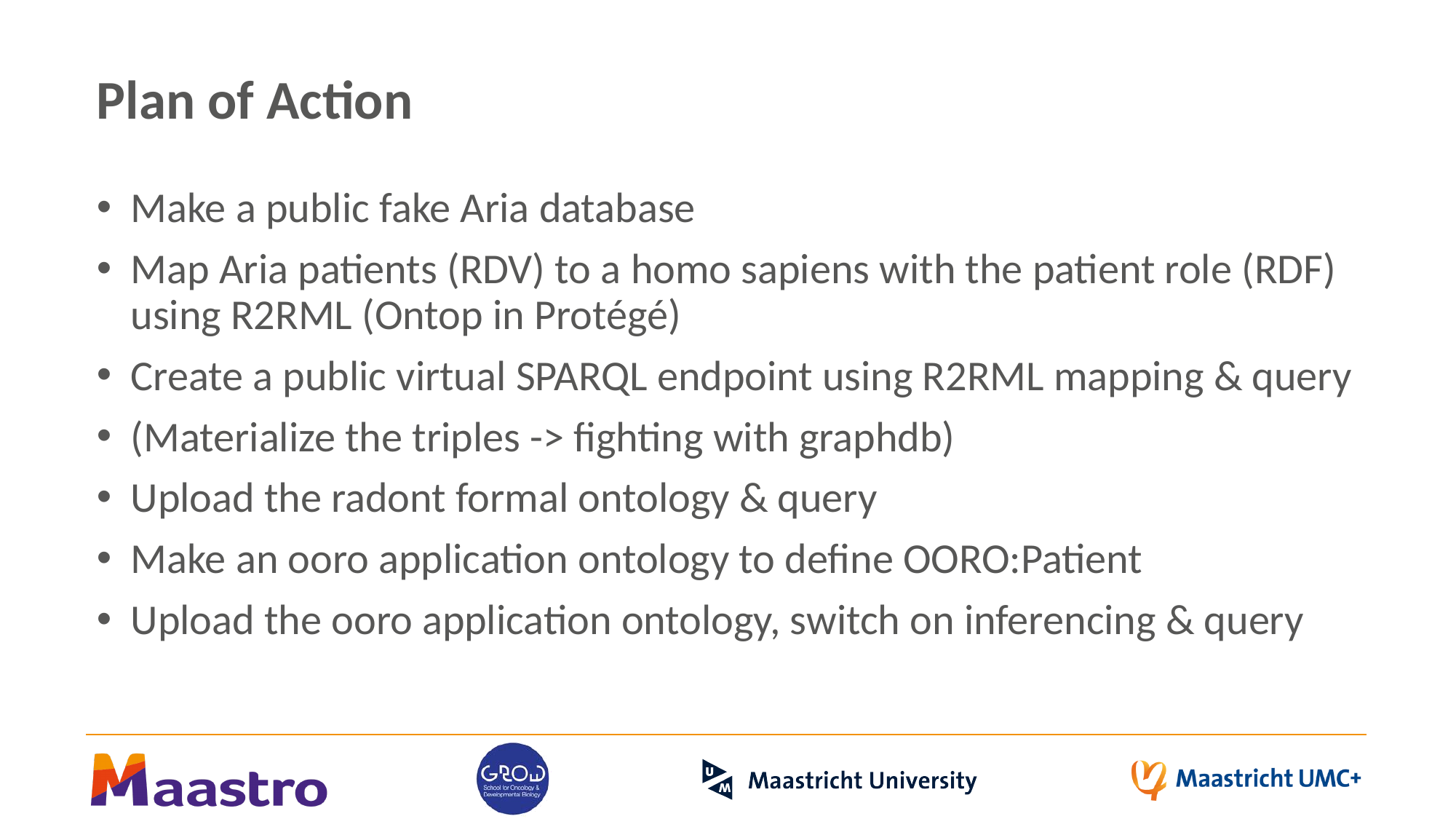

# Plan of Action
Make a public fake Aria database
Map Aria patients (RDV) to a homo sapiens with the patient role (RDF) using R2RML (Ontop in Protégé)
Create a public virtual SPARQL endpoint using R2RML mapping & query
(Materialize the triples -> fighting with graphdb)
Upload the radont formal ontology & query
Make an ooro application ontology to define OORO:Patient
Upload the ooro application ontology, switch on inferencing & query